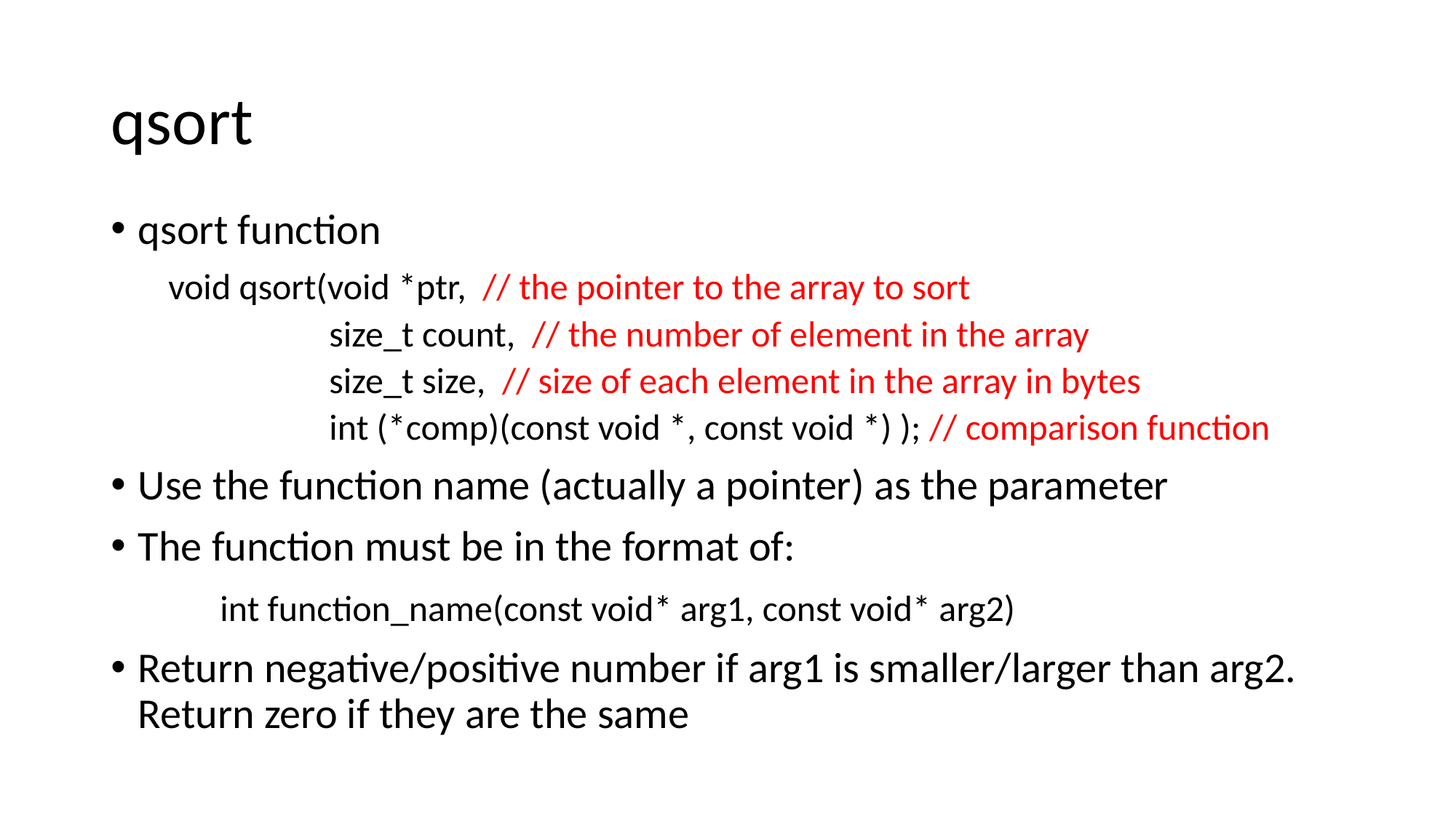

# qsort
qsort function
       void qsort(void *ptr,  // the pointer to the array to sort
size_t count,  // the number of element in the array
size_t size,  // size of each element in the array in bytes
int (*comp)(const void *, const void *) ); // comparison function
Use the function name (actually a pointer) as the parameter
The function must be in the format of:
	int function_name(const void* arg1, const void* arg2)
Return negative/positive number if arg1 is smaller/larger than arg2. Return zero if they are the same